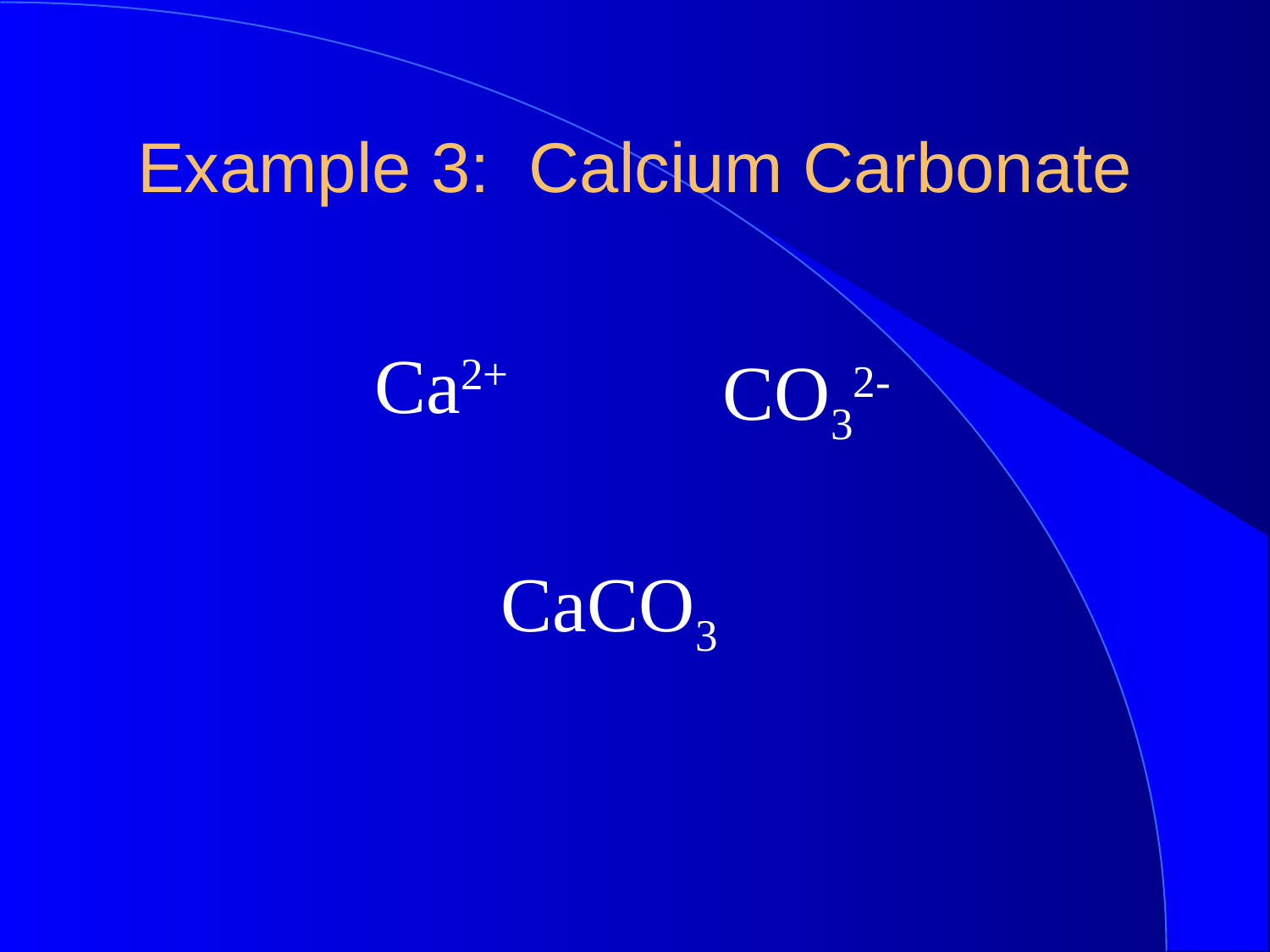

Example 3:  Calcium Carbonate
Ca2+
CO32-
CaCO3